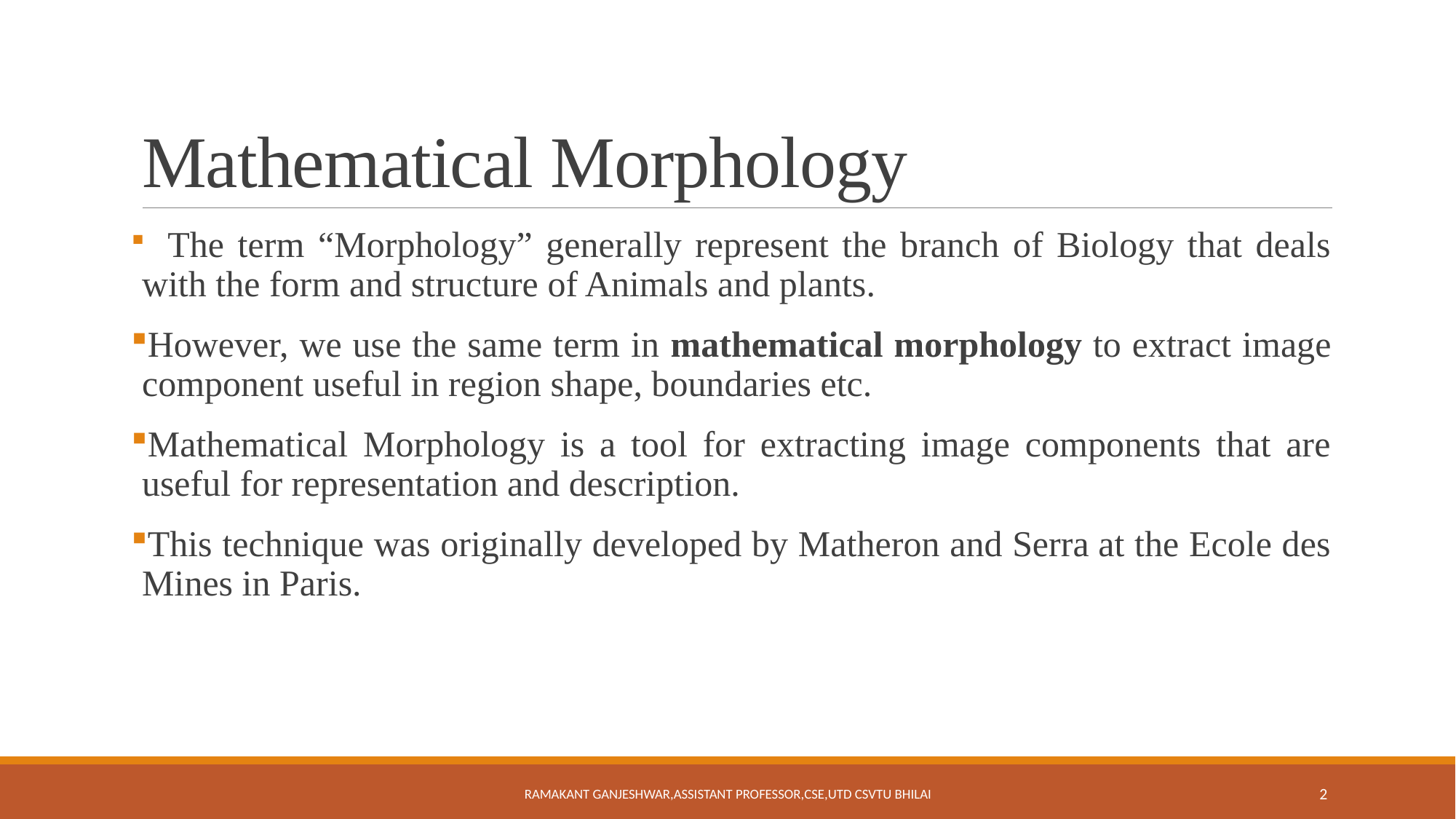

# Mathematical Morphology
  The term “Morphology” generally represent the branch of Biology that deals with the form and structure of Animals and plants.
However, we use the same term in mathematical morphology to extract image component useful in region shape, boundaries etc.
Mathematical Morphology is a tool for extracting image components that are useful for representation and description.
This technique was originally developed by Matheron and Serra at the Ecole des Mines in Paris.

Ramakant Ganjeshwar,Assistant Professor,CSE,UTD CSVTU Bhilai
2